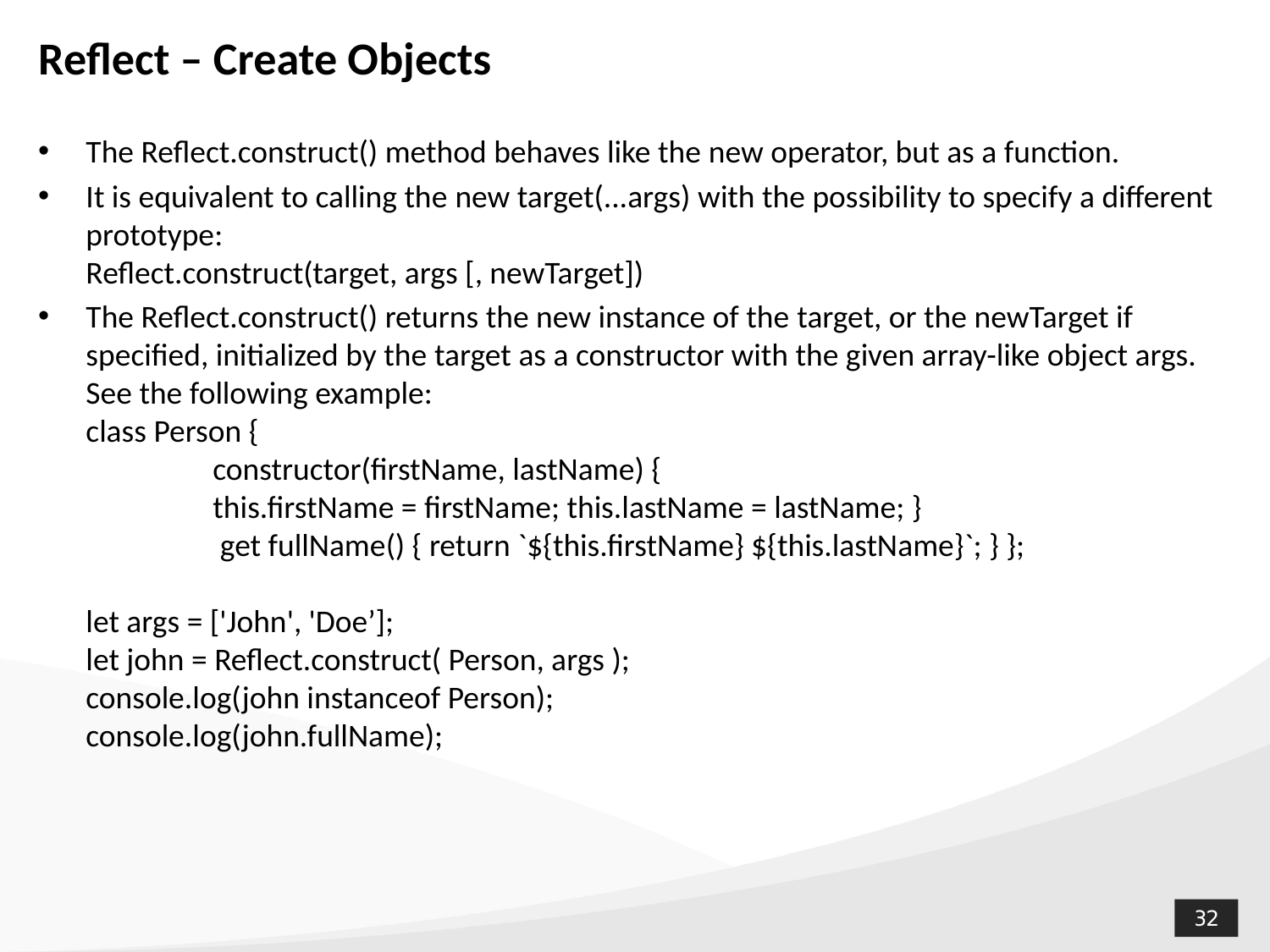

# Reflect – Create Objects
The Reflect.construct() method behaves like the new operator, but as a function.
It is equivalent to calling the new target(...args) with the possibility to specify a different prototype:
Reflect.construct(target, args [, newTarget])
The Reflect.construct() returns the new instance of the target, or the newTarget if specified, initialized by the target as a constructor with the given array-like object args. See the following example:
class Person {
	constructor(firstName, lastName) {
	this.firstName = firstName; this.lastName = lastName; }
	 get fullName() { return `${this.firstName} ${this.lastName}`; } };
let args = ['John', 'Doe’];
let john = Reflect.construct( Person, args );
console.log(john instanceof Person);
console.log(john.fullName);